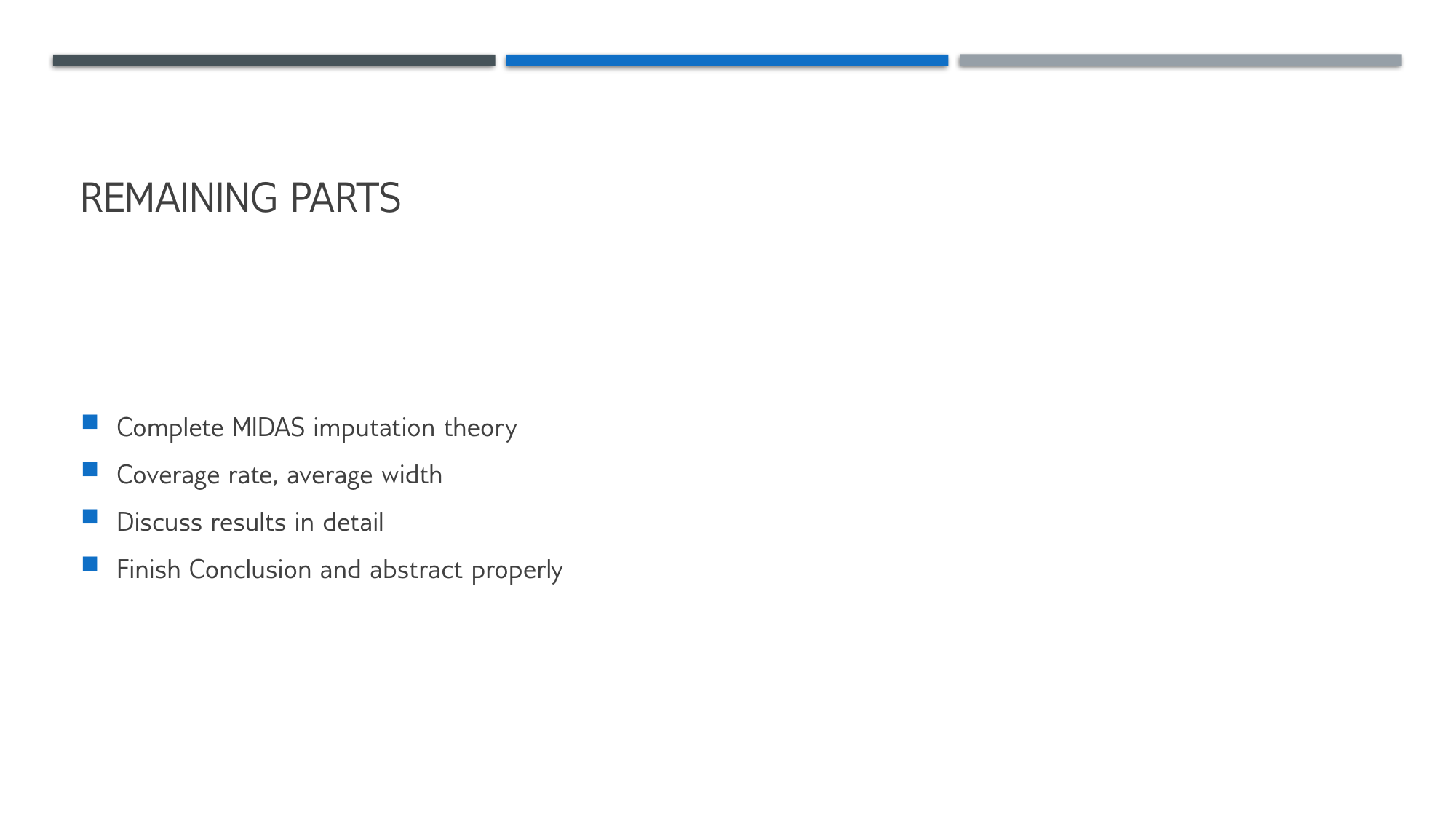

# Remaining parts
Complete MIDAS imputation theory
Coverage rate, average width
Discuss results in detail
Finish Conclusion and abstract properly